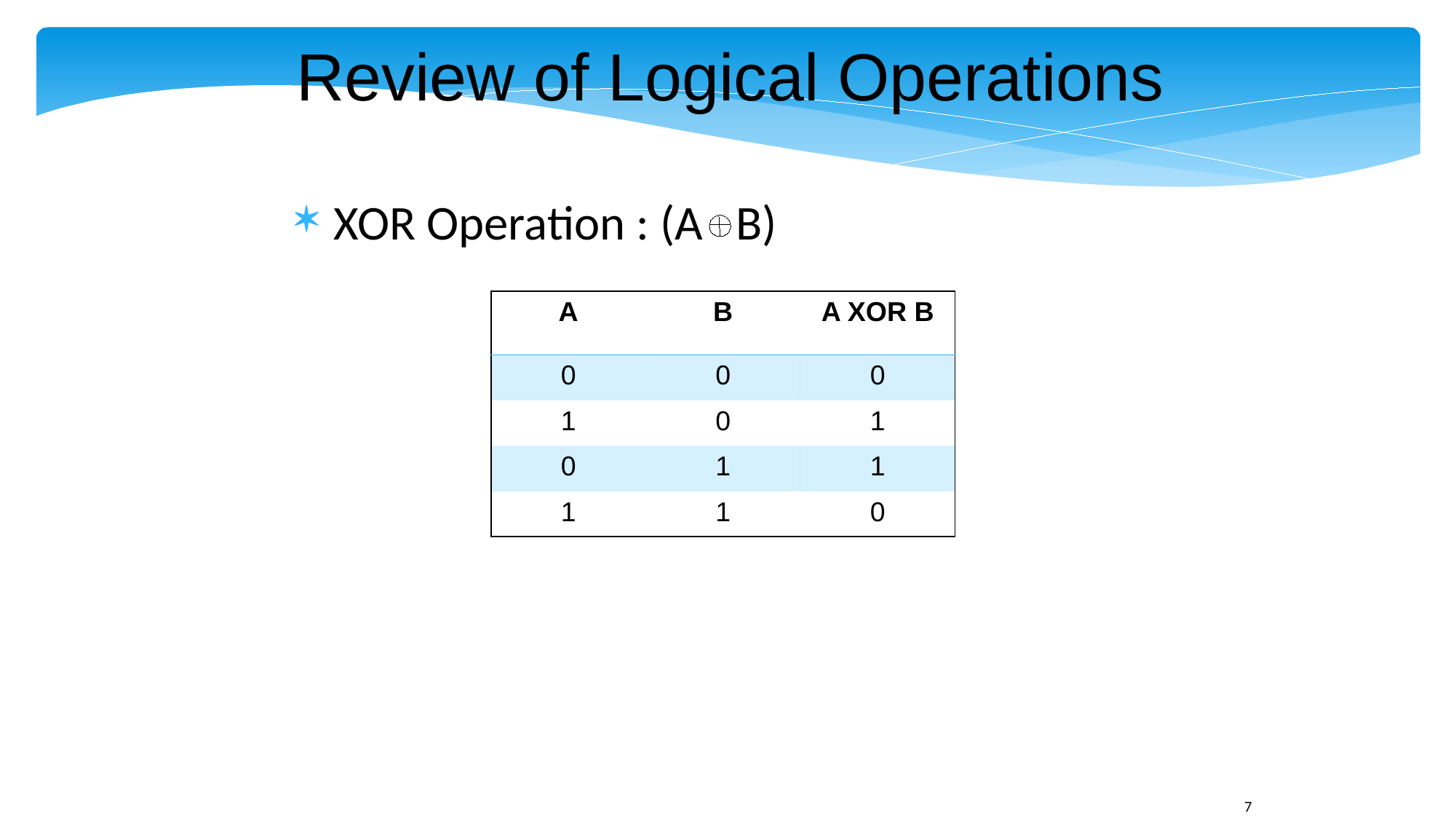

Review of Logical Operations
XOR Operation : (A   B)

| A | B | A XOR B |
| --- | --- | --- |
| 0 | 0 | 0 |
| 1 | 0 | 1 |
| 0 | 1 | 1 |
| 1 | 1 | 0 |
7